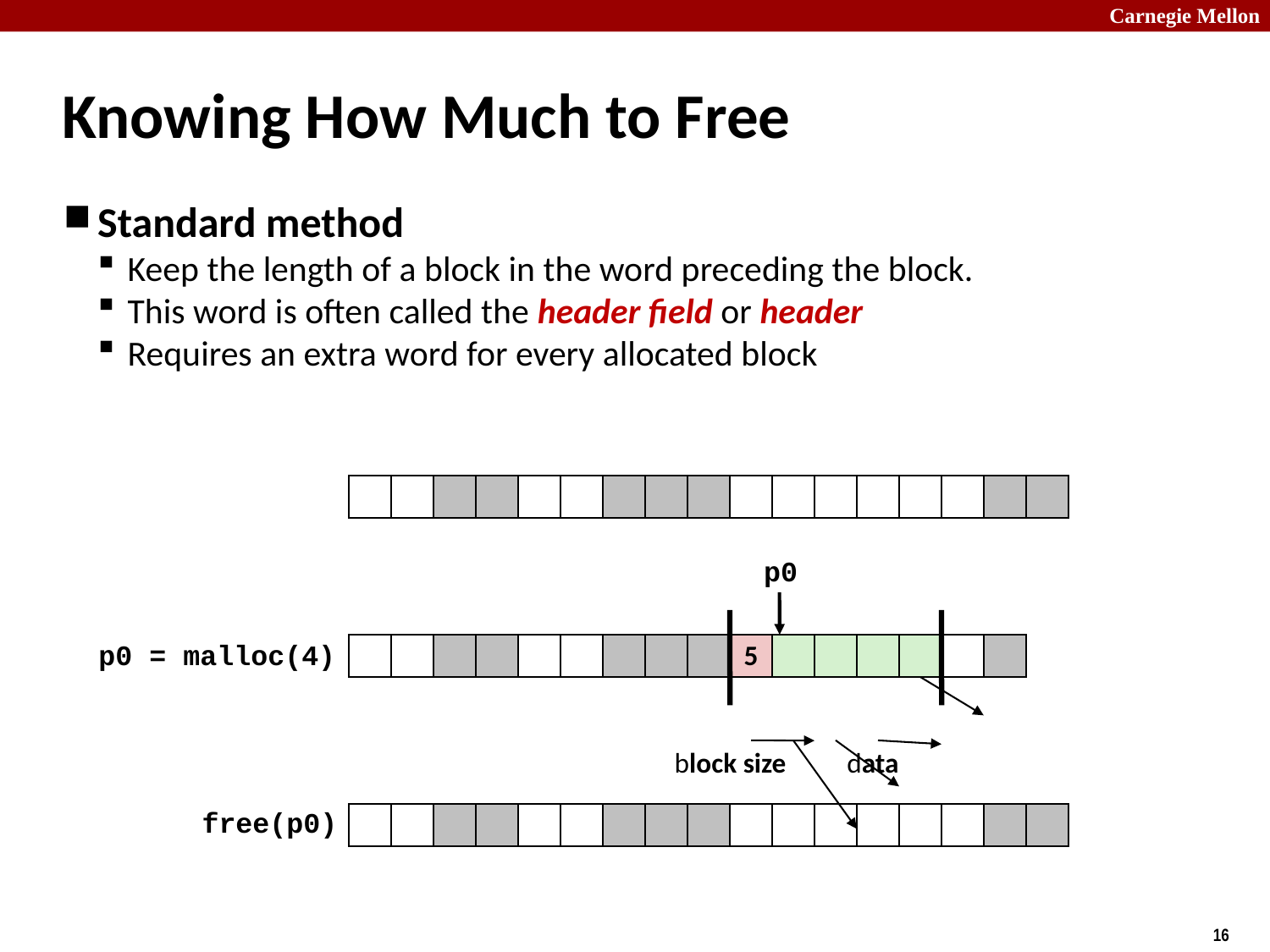

Knowing How Much to Free
Standard method
Keep the length of a block in the word preceding the block.
This word is often called the header field or header
Requires an extra word for every allocated block

p0

p0 = malloc(4)

5

block size
data
free(p0)